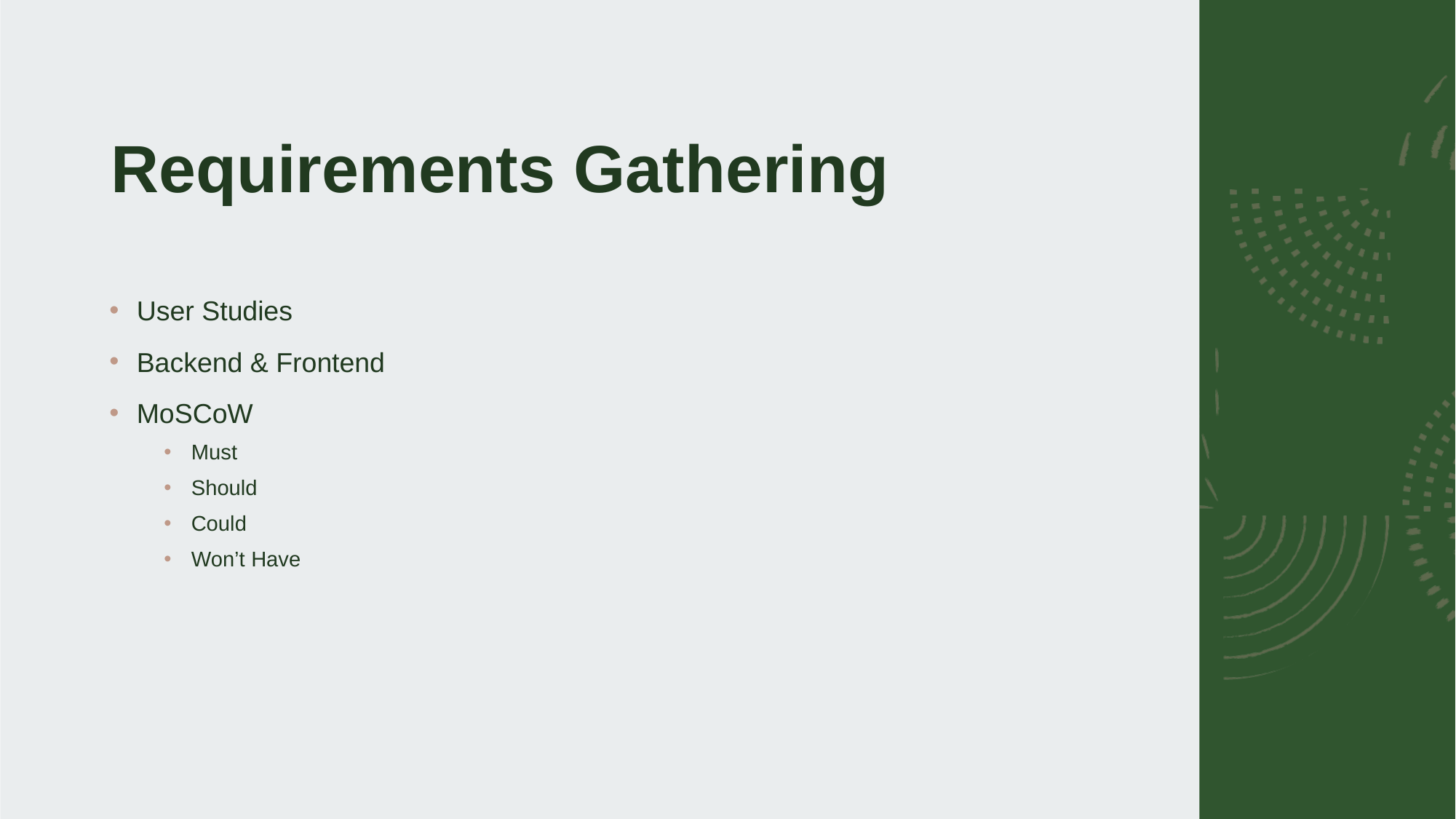

# Requirements Gathering
User Studies
Backend & Frontend
MoSCoW
Must
Should
Could
Won’t Have